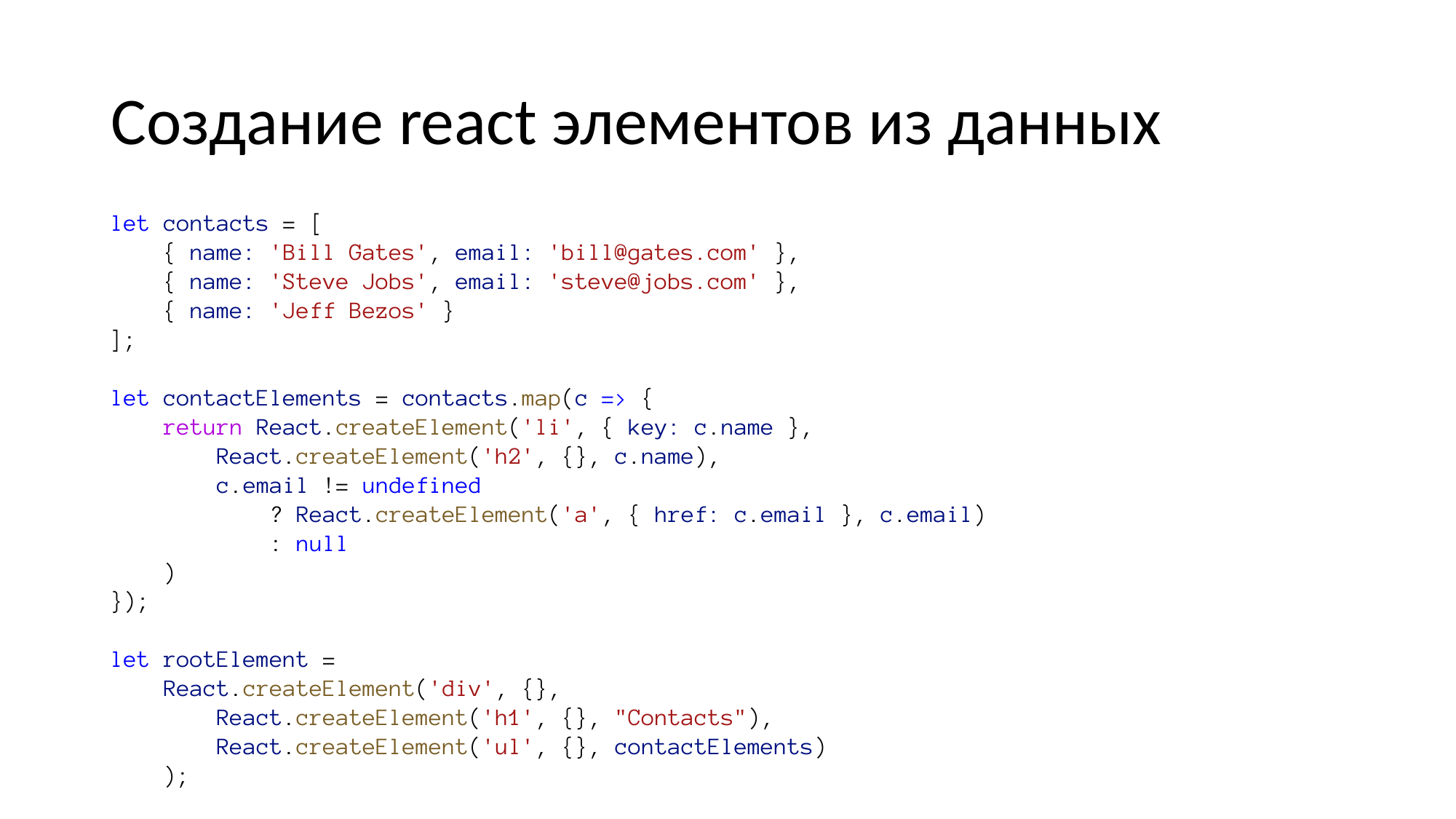

# Создание react элементов из данных
let contacts = [
    { name: 'Bill Gates', email: 'bill@gates.com' },
    { name: 'Steve Jobs', email: 'steve@jobs.com' },
    { name: 'Jeff Bezos' }
];
let contactElements = contacts.map(c => {
    return React.createElement('li', { key: c.name },
        React.createElement('h2', {}, c.name),
        c.email != undefined
            ? React.createElement('a', { href: c.email }, c.email)
            : null
    )
});
let rootElement =
    React.createElement('div', {},
        React.createElement('h1', {}, "Contacts"),
        React.createElement('ul', {}, contactElements)
    );